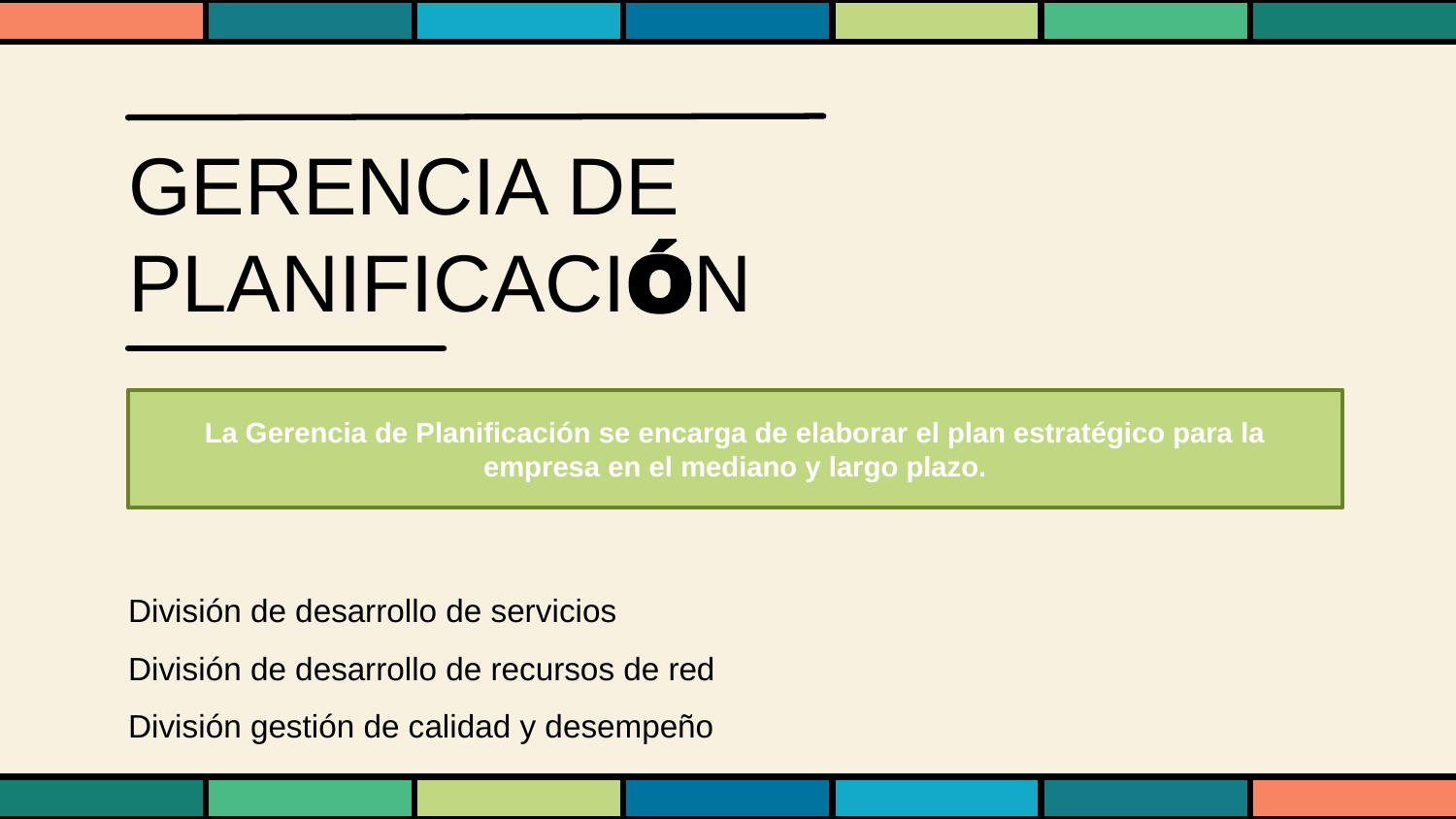

# GERENCIA DE PLANIFICACIÓN
La Gerencia de Planificación se encarga de elaborar el plan estratégico para la empresa en el mediano y largo plazo.
División de desarrollo de servicios
División de desarrollo de recursos de red
División gestión de calidad y desempeño